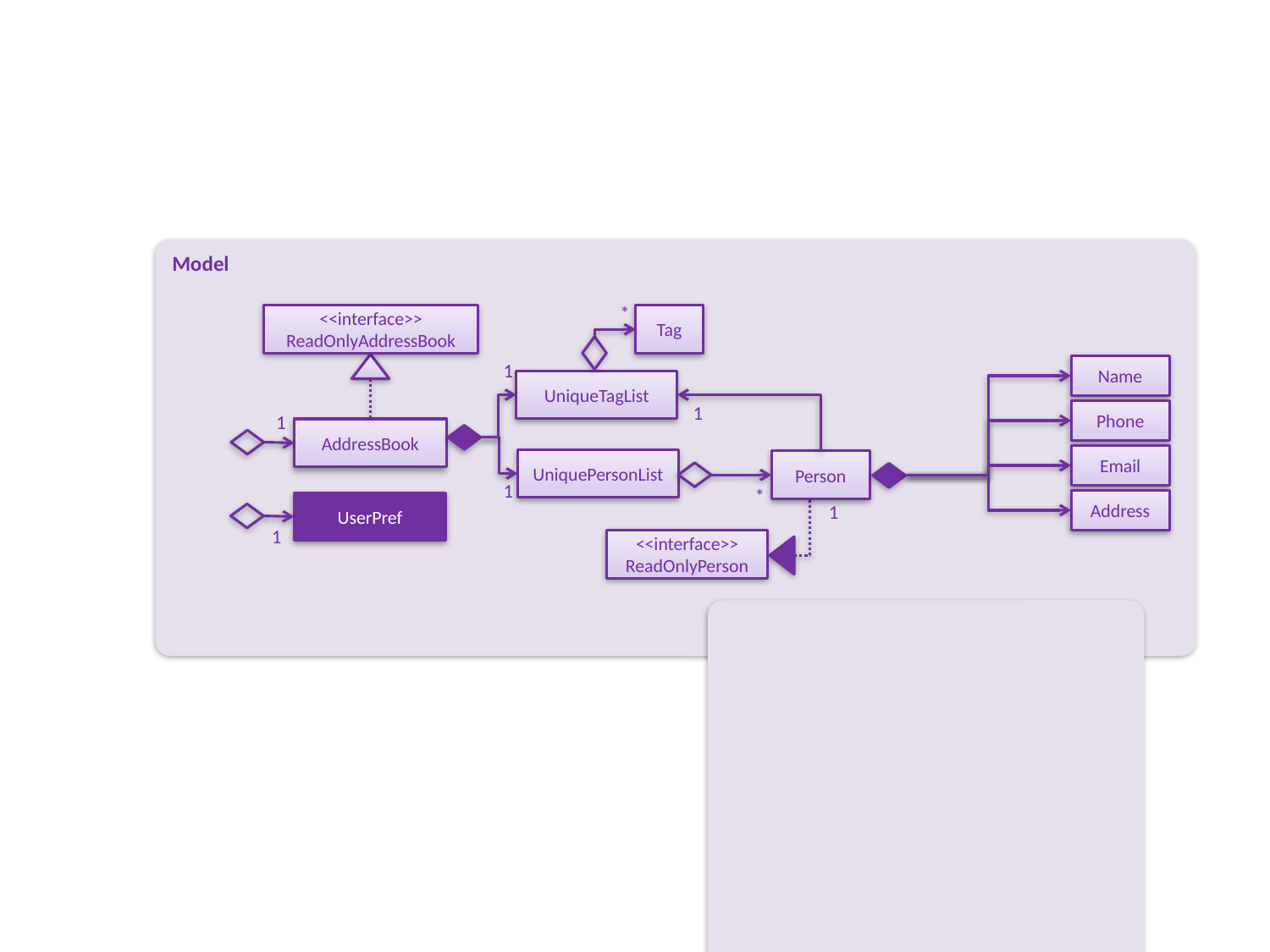

Model
*
<<interface>>
ReadOnlyAddressBook
Tag

Name
1
UniqueTagList
1
Phone
1
AddressBook

Email
UniquePersonList
Person

1
*
Address
UserPref
1

1
<<interface>>
ReadOnlyPerson